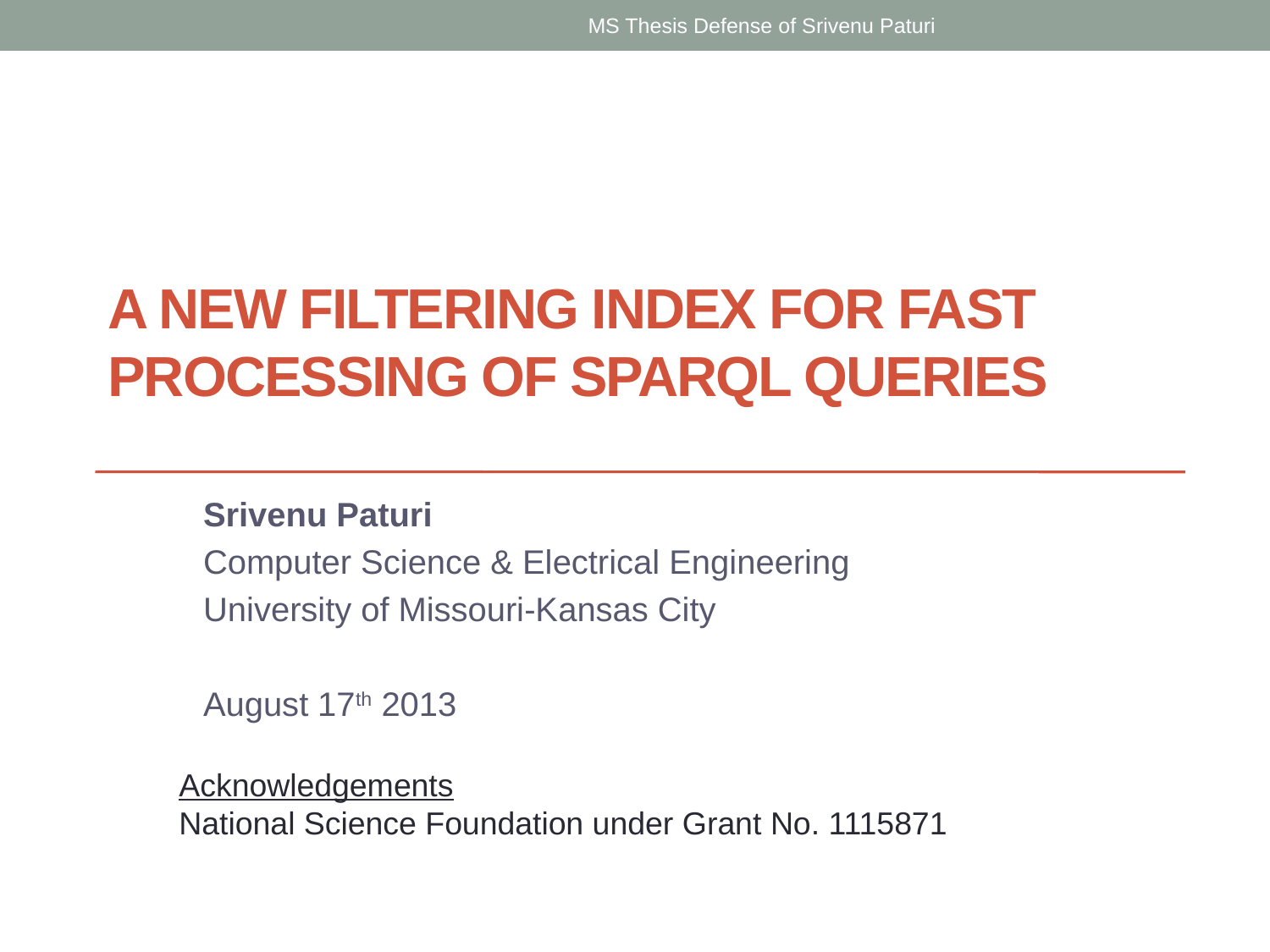

MS Thesis Defense of Srivenu Paturi
# A New Filtering Index for fasT Processing of sparql queries
Srivenu Paturi
Computer Science & Electrical Engineering
University of Missouri-Kansas City

August 17th 2013

Acknowledgements
National Science Foundation under Grant No. 1115871
1